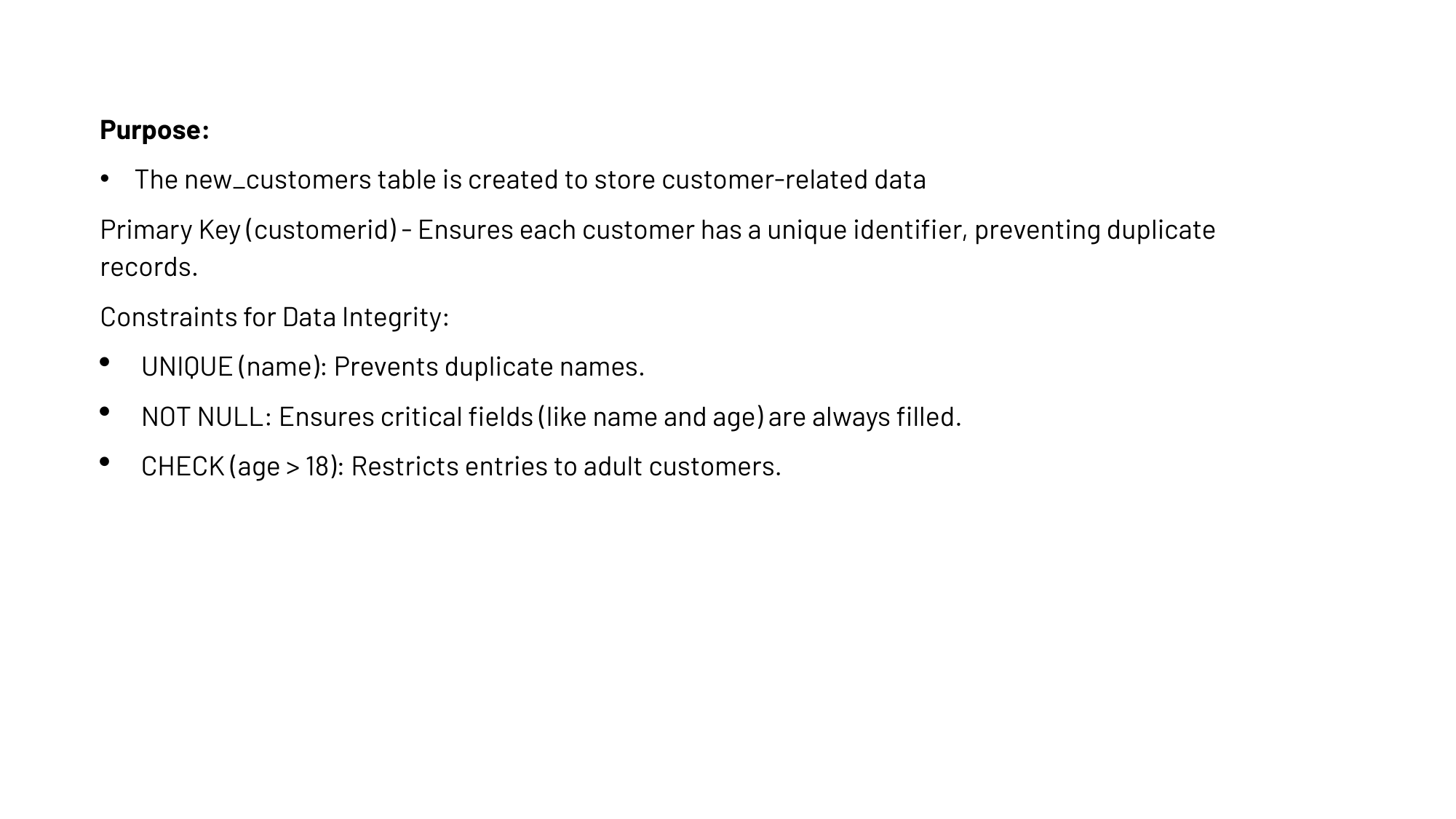

Purpose:
The new_customers table is created to store customer-related data
Primary Key (customerid) - Ensures each customer has a unique identifier, preventing duplicate records.
Constraints for Data Integrity:
UNIQUE (name): Prevents duplicate names.
NOT NULL: Ensures critical fields (like name and age) are always filled.
CHECK (age > 18): Restricts entries to adult customers.